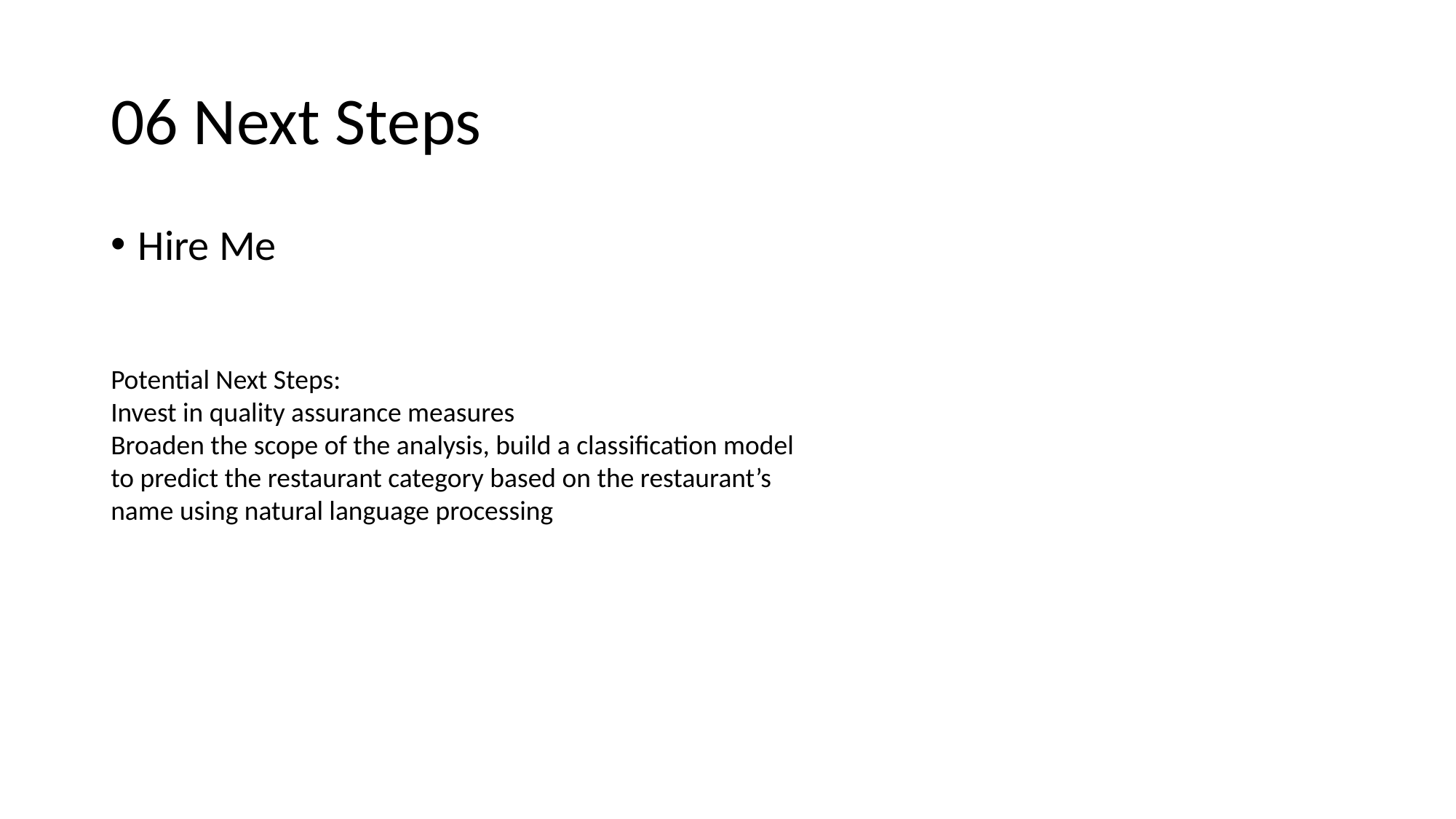

# 06 Next Steps
Hire Me
Potential Next Steps:
Invest in quality assurance measures
Broaden the scope of the analysis, build a classification model to predict the restaurant category based on the restaurant’s name using natural language processing